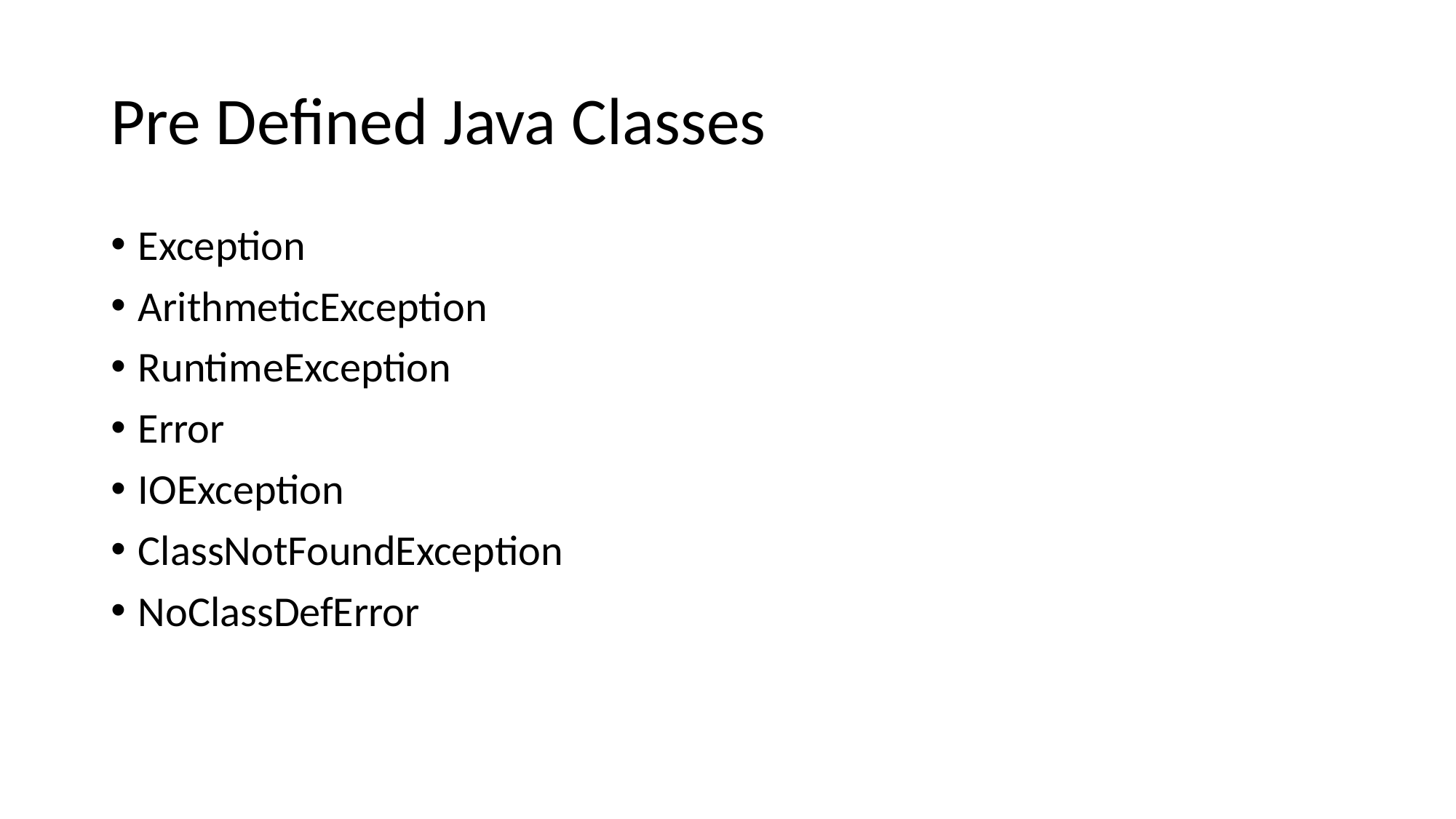

# Pre Defined Java Classes
Exception
ArithmeticException
RuntimeException
Error
IOException
ClassNotFoundException
NoClassDefError